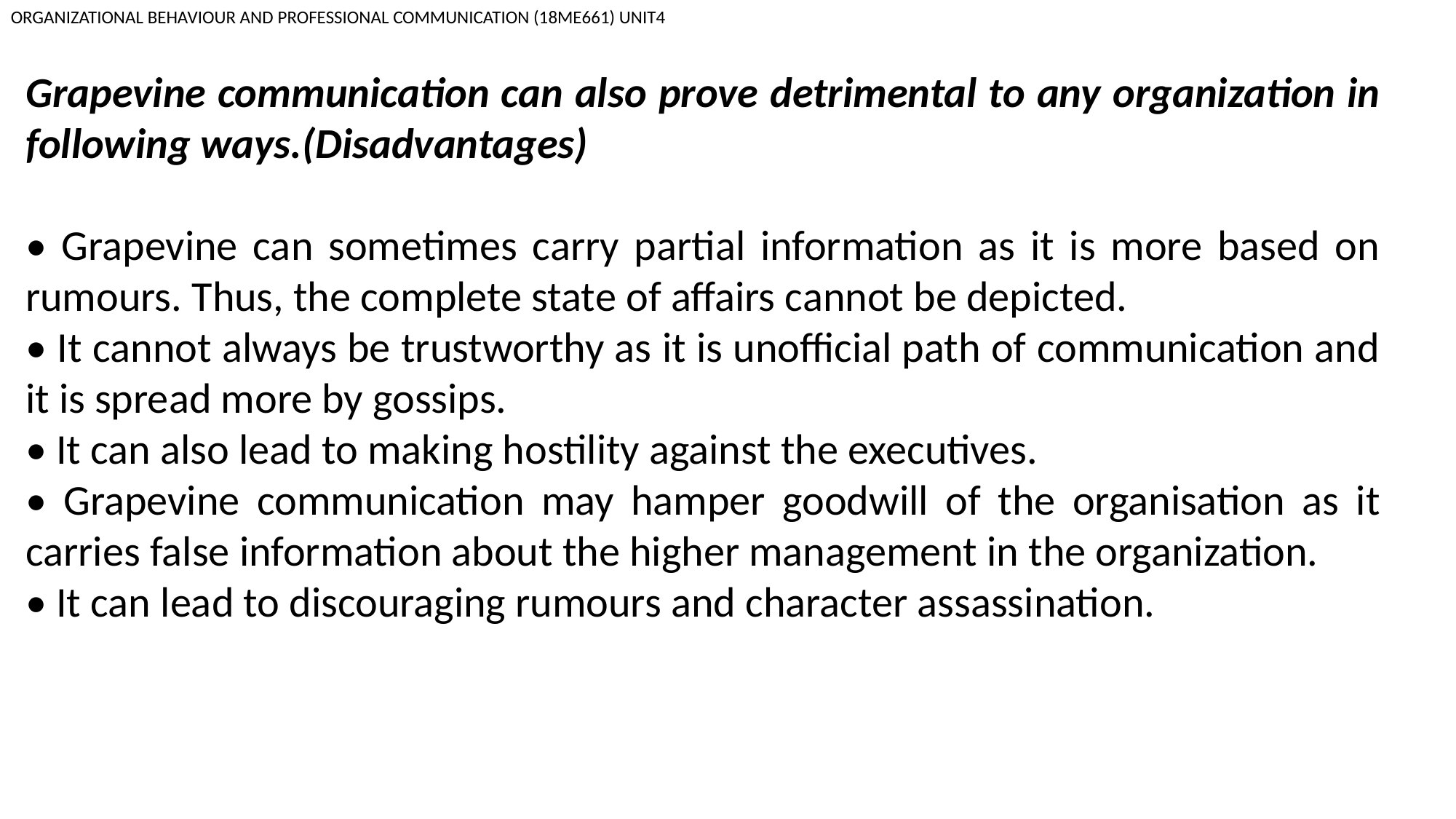

ORGANIZATIONAL BEHAVIOUR AND PROFESSIONAL COMMUNICATION (18ME661) UNIT4
Grapevine communication can also prove detrimental to any organization in following ways.(Disadvantages)

• Grapevine can sometimes carry partial information as it is more based on rumours. Thus, the complete state of affairs cannot be depicted.
• It cannot always be trustworthy as it is unofficial path of communication and it is spread more by gossips.
• It can also lead to making hostility against the executives.
• Grapevine communication may hamper goodwill of the organisation as it carries false information about the higher management in the organization.
• It can lead to discouraging rumours and character assassination.